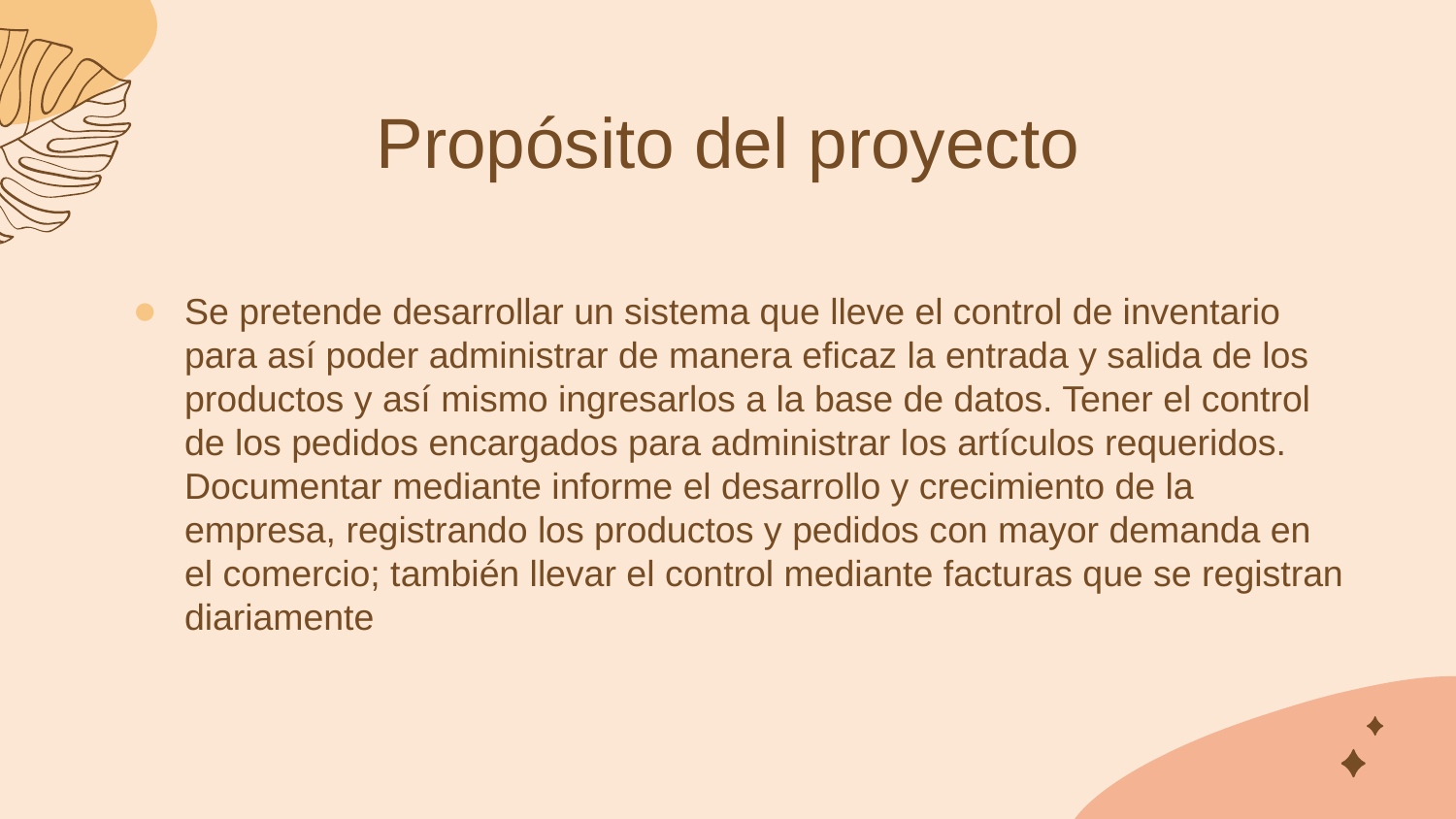

# Propósito del proyecto

Se pretende desarrollar un sistema que lleve el control de inventario para así poder administrar de manera eficaz la entrada y salida de los productos y así mismo ingresarlos a la base de datos. Tener el control de los pedidos encargados para administrar los artículos requeridos. Documentar mediante informe el desarrollo y crecimiento de la empresa, registrando los productos y pedidos con mayor demanda en el comercio; también llevar el control mediante facturas que se registran diariamente